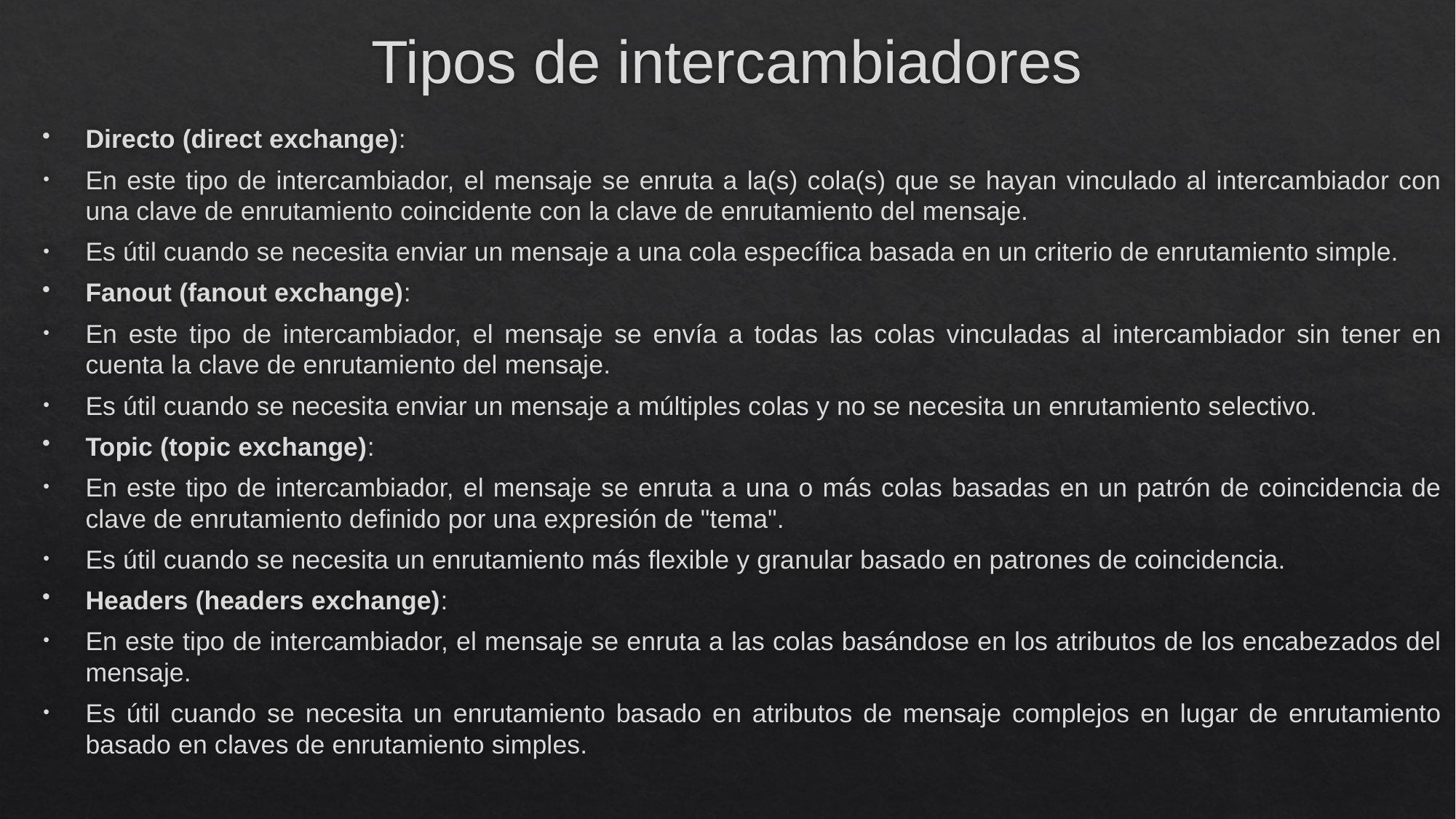

# Tipos de intercambiadores
Directo (direct exchange):
En este tipo de intercambiador, el mensaje se enruta a la(s) cola(s) que se hayan vinculado al intercambiador con una clave de enrutamiento coincidente con la clave de enrutamiento del mensaje.
Es útil cuando se necesita enviar un mensaje a una cola específica basada en un criterio de enrutamiento simple.
Fanout (fanout exchange):
En este tipo de intercambiador, el mensaje se envía a todas las colas vinculadas al intercambiador sin tener en cuenta la clave de enrutamiento del mensaje.
Es útil cuando se necesita enviar un mensaje a múltiples colas y no se necesita un enrutamiento selectivo.
Topic (topic exchange):
En este tipo de intercambiador, el mensaje se enruta a una o más colas basadas en un patrón de coincidencia de clave de enrutamiento definido por una expresión de "tema".
Es útil cuando se necesita un enrutamiento más flexible y granular basado en patrones de coincidencia.
Headers (headers exchange):
En este tipo de intercambiador, el mensaje se enruta a las colas basándose en los atributos de los encabezados del mensaje.
Es útil cuando se necesita un enrutamiento basado en atributos de mensaje complejos en lugar de enrutamiento basado en claves de enrutamiento simples.